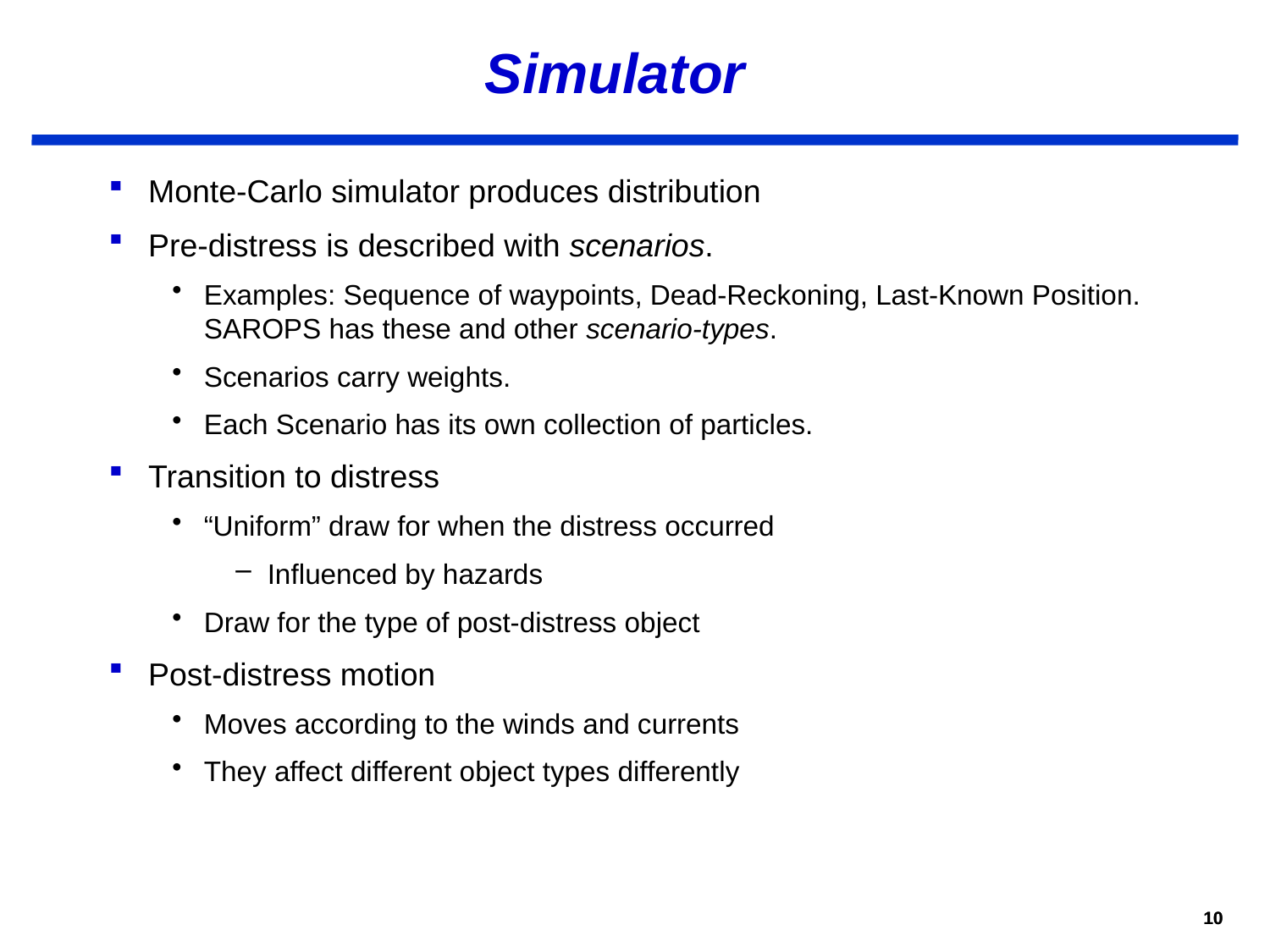

# Simulator
Monte-Carlo simulator produces distribution
Pre-distress is described with scenarios.
Examples: Sequence of waypoints, Dead-Reckoning, Last-Known Position.  SAROPS has these and other scenario-types.
Scenarios carry weights.
Each Scenario has its own collection of particles.
Transition to distress
“Uniform” draw for when the distress occurred
Influenced by hazards
Draw for the type of post-distress object
Post-distress motion
Moves according to the winds and currents
They affect different object types differently
10
10